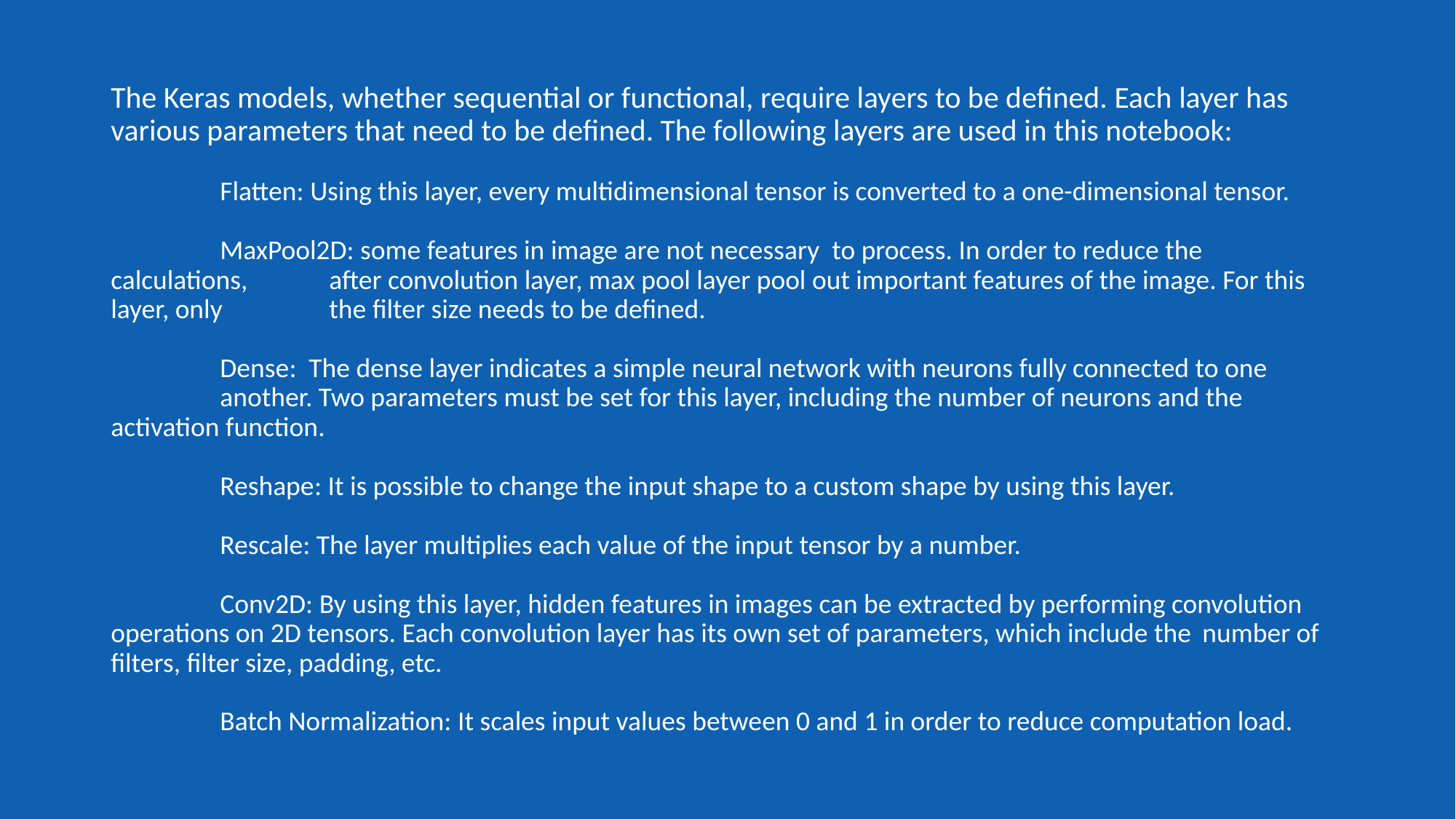

# The Keras models, whether sequential or functional, require layers to be defined. Each layer has various parameters that need to be defined. The following layers are used in this notebook: Flatten: Using this layer, every multidimensional tensor is converted to a one-dimensional tensor. MaxPool2D: some features in image are not necessary  to process. In order to reduce the calculations, 	after convolution layer, max pool layer pool out important features of the image. For this layer, only 	the filter size needs to be defined. Dense:  The dense layer indicates a simple neural network with neurons fully connected to one another. Two parameters must be set for this layer, including the number of neurons and the 	activation function. Reshape: It is possible to change the input shape to a custom shape by using this layer. Rescale: The layer multiplies each value of the input tensor by a number. Conv2D: By using this layer, hidden features in images can be extracted by performing convolution 	operations on 2D tensors. Each convolution layer has its own set of parameters, which include the 	number of filters, filter size, padding, etc. Batch Normalization: It scales input values between 0 and 1 in order to reduce computation load.